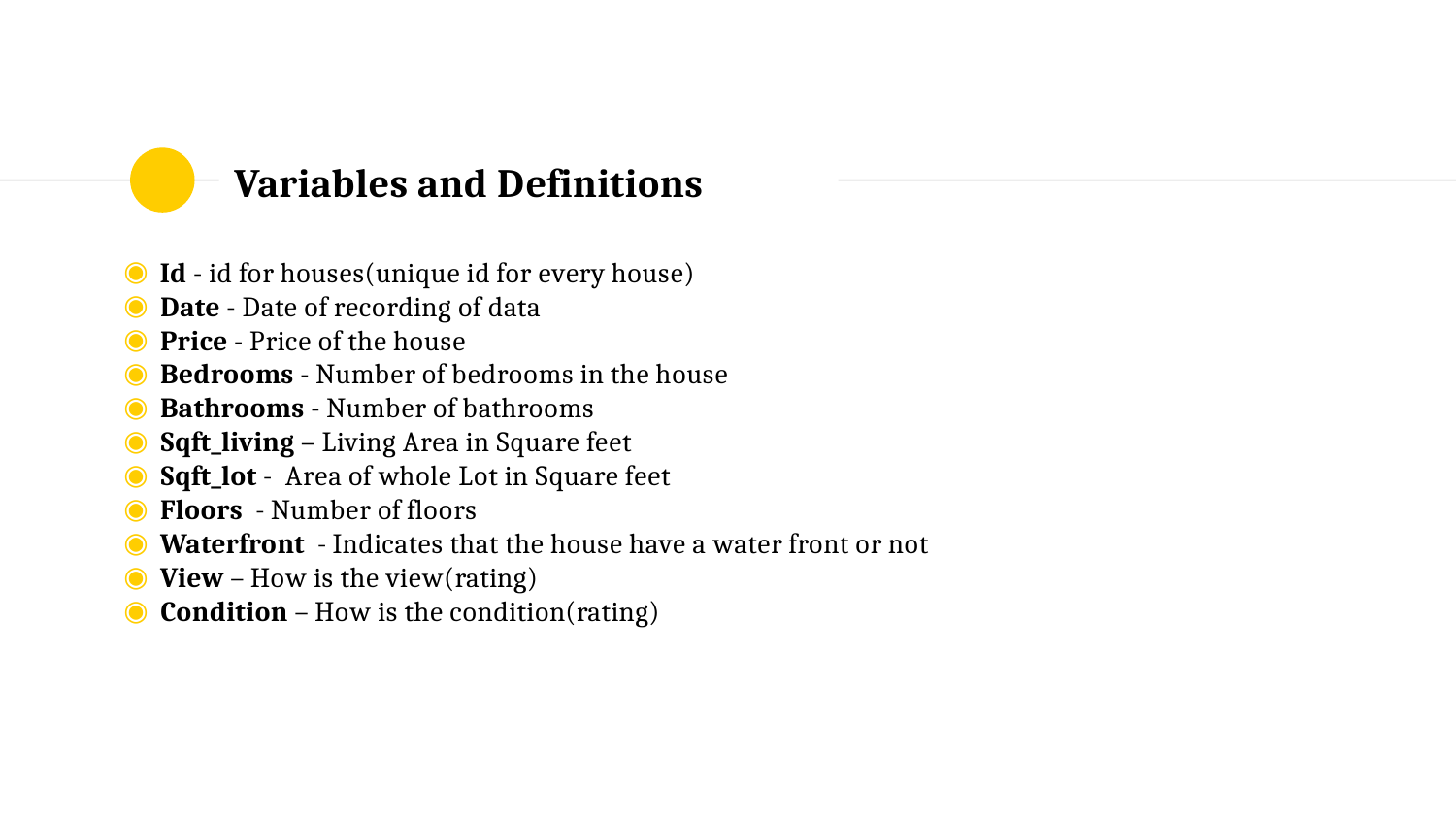

Variables and Definitions
Id - id for houses(unique id for every house)
Date - Date of recording of data
Price - Price of the house
Bedrooms - Number of bedrooms in the house
Bathrooms - Number of bathrooms
Sqft_living – Living Area in Square feet
Sqft_lot -  Area of whole Lot in Square feet
Floors  - Number of floors
Waterfront  - Indicates that the house have a water front or not
View – How is the view(rating)
Condition – How is the condition(rating)